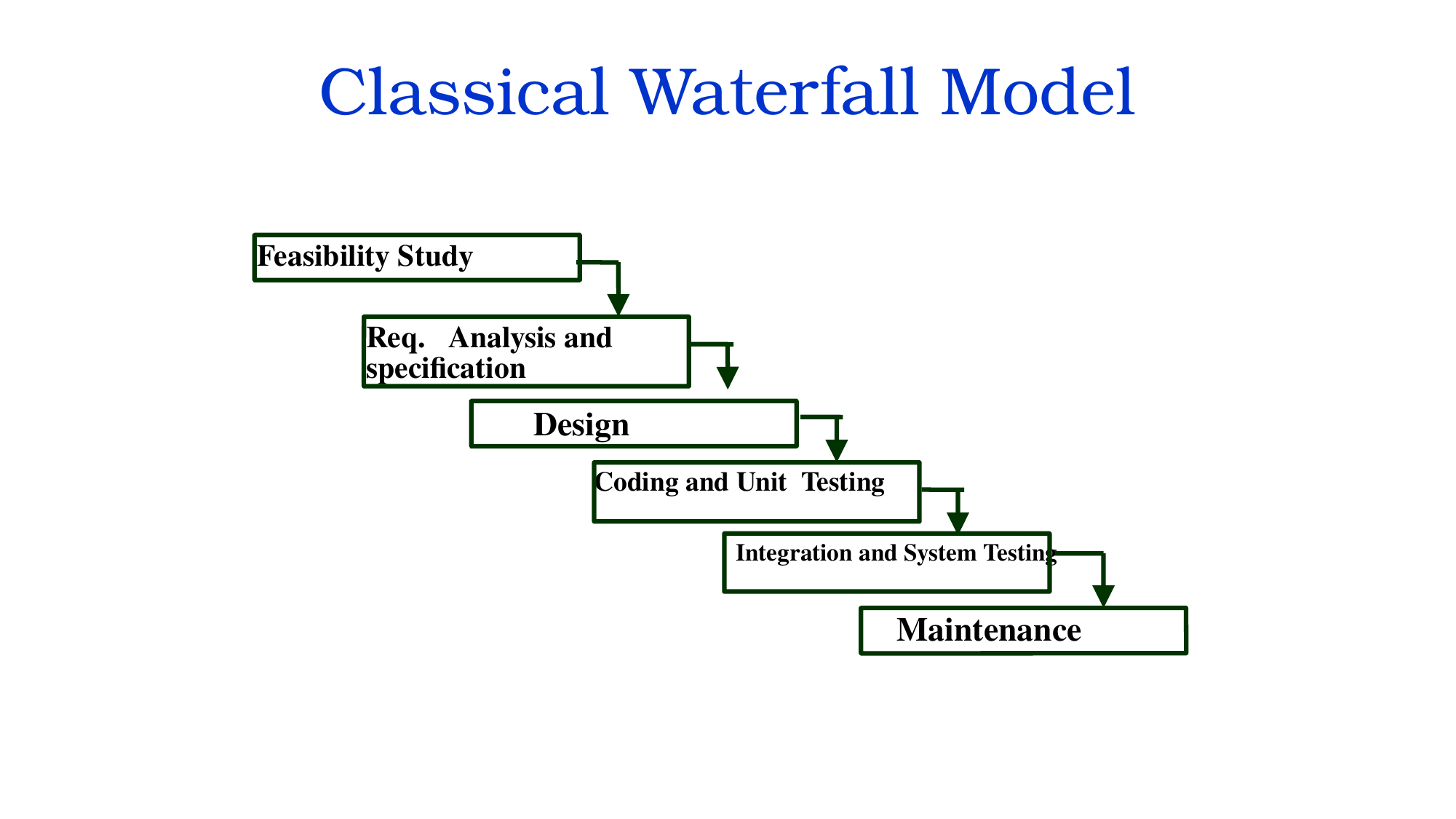

# Classical Waterfall Model
Feasibility Study

Req.   Analysis and specification

       Design

 Coding and Unit  Testing

 Integration and System Testing

    Maintenance